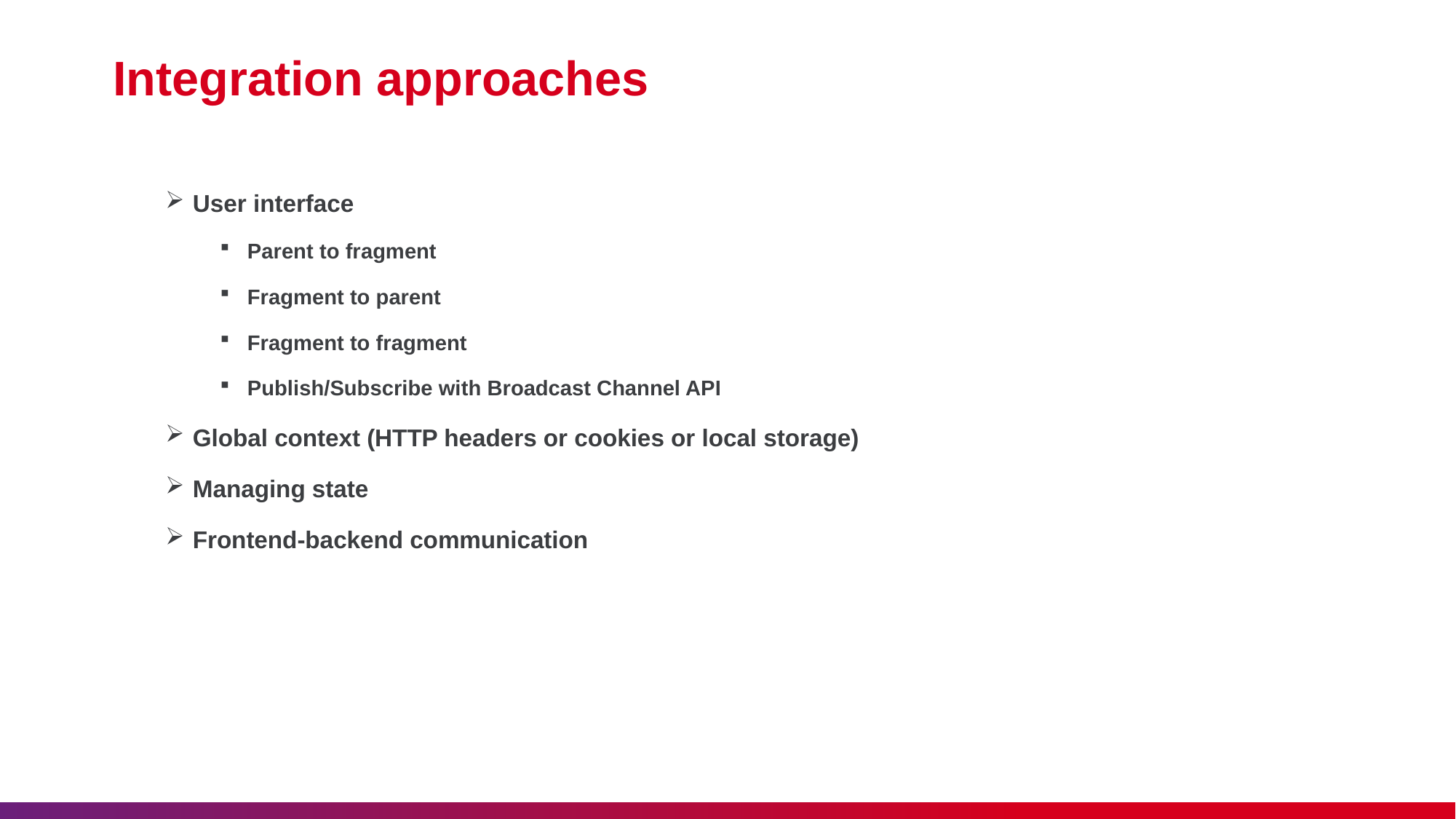

# Integration approaches
User interface
Parent to fragment
Fragment to parent
Fragment to fragment
Publish/Subscribe with Broadcast Channel API
Global context (HTTP headers or cookies or local storage)
Managing state
Frontend-backend communication